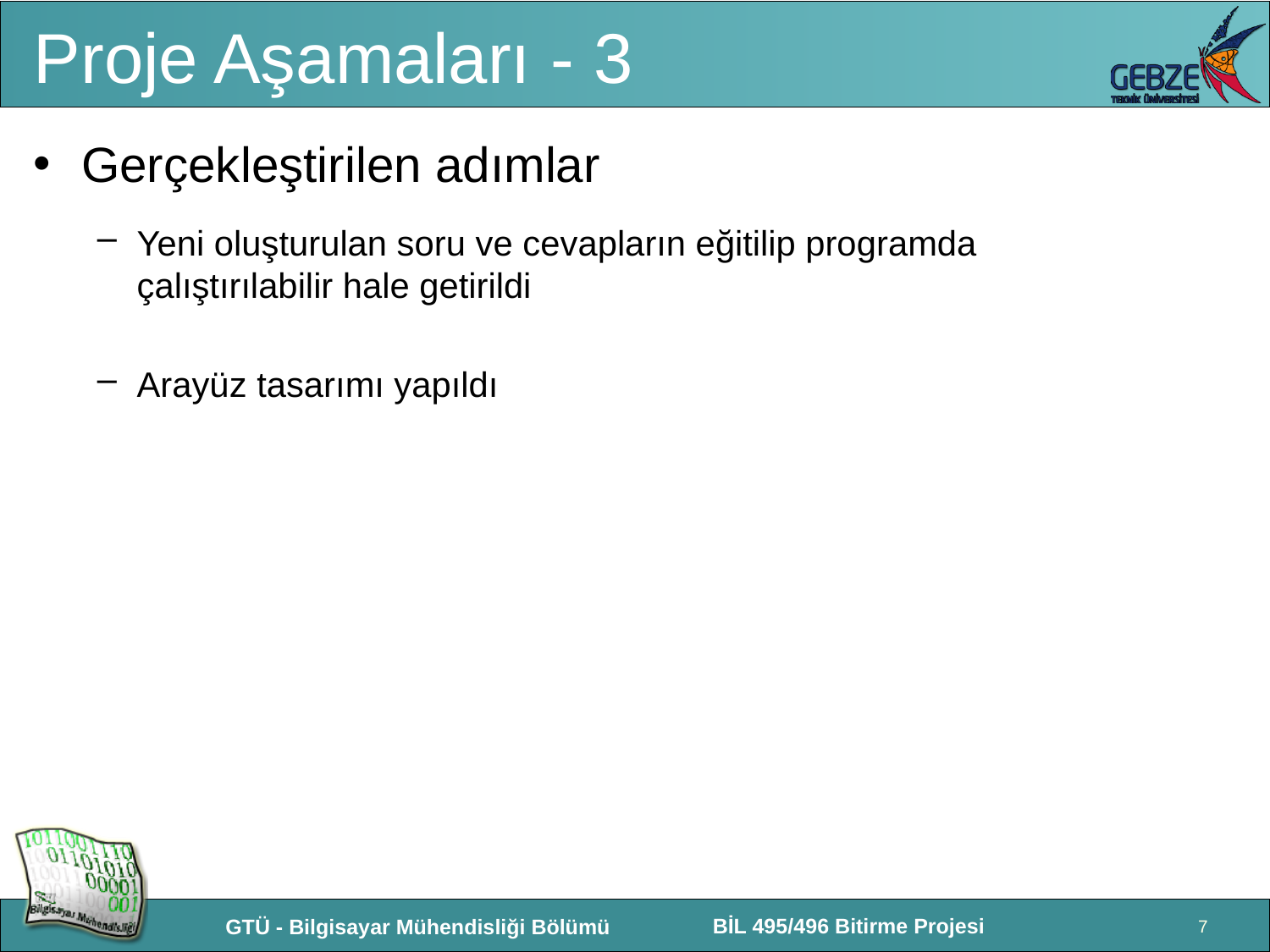

# Proje Aşamaları - 3
Gerçekleştirilen adımlar
Yeni oluşturulan soru ve cevapların eğitilip programda çalıştırılabilir hale getirildi

Arayüz tasarımı yapıldı

7